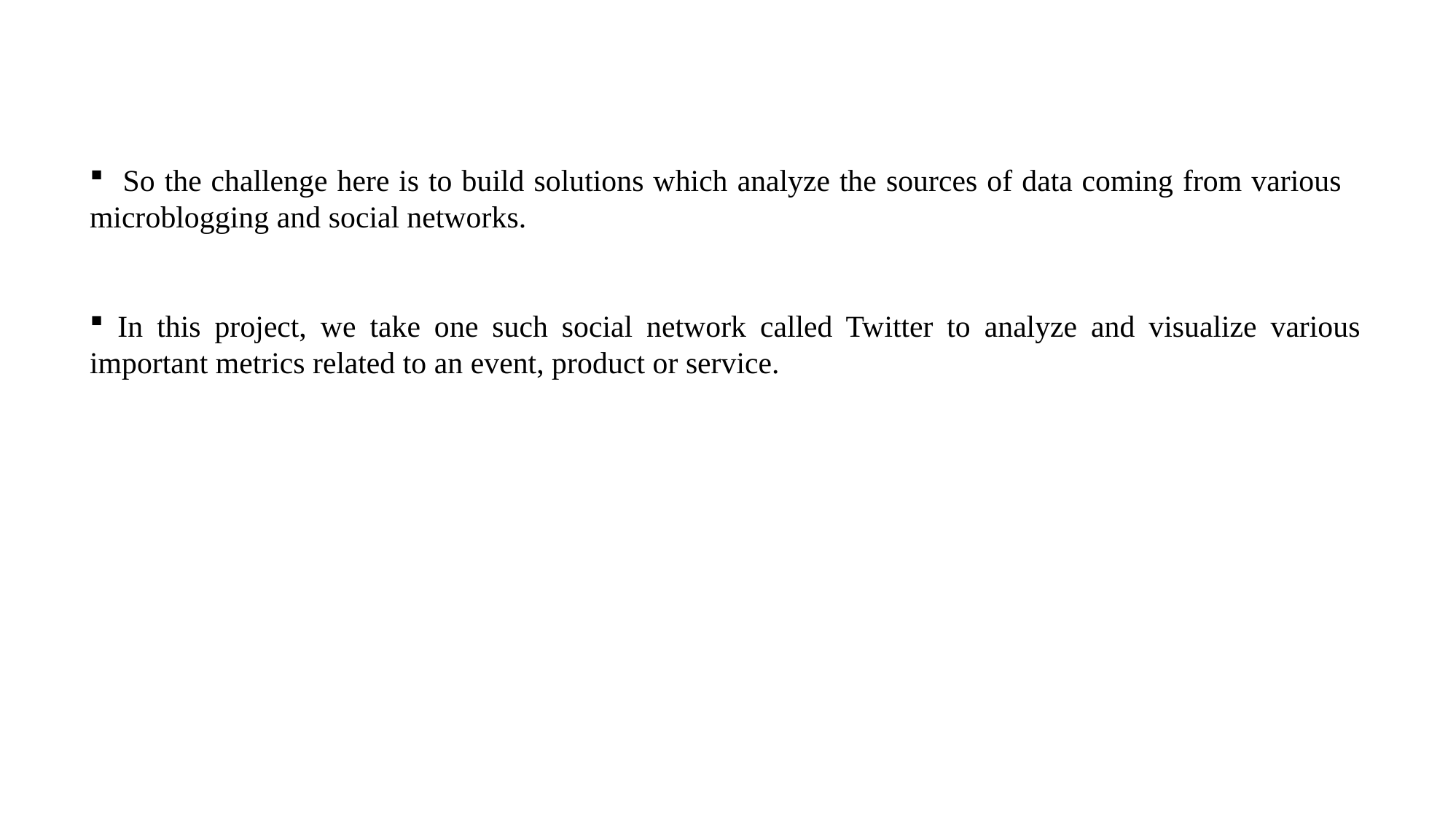

So the challenge here is to build solutions which analyze the sources of data coming from various   microblogging and social networks.

 In this project, we take one such social network called Twitter to analyze and visualize various important metrics related to an event, product or service.